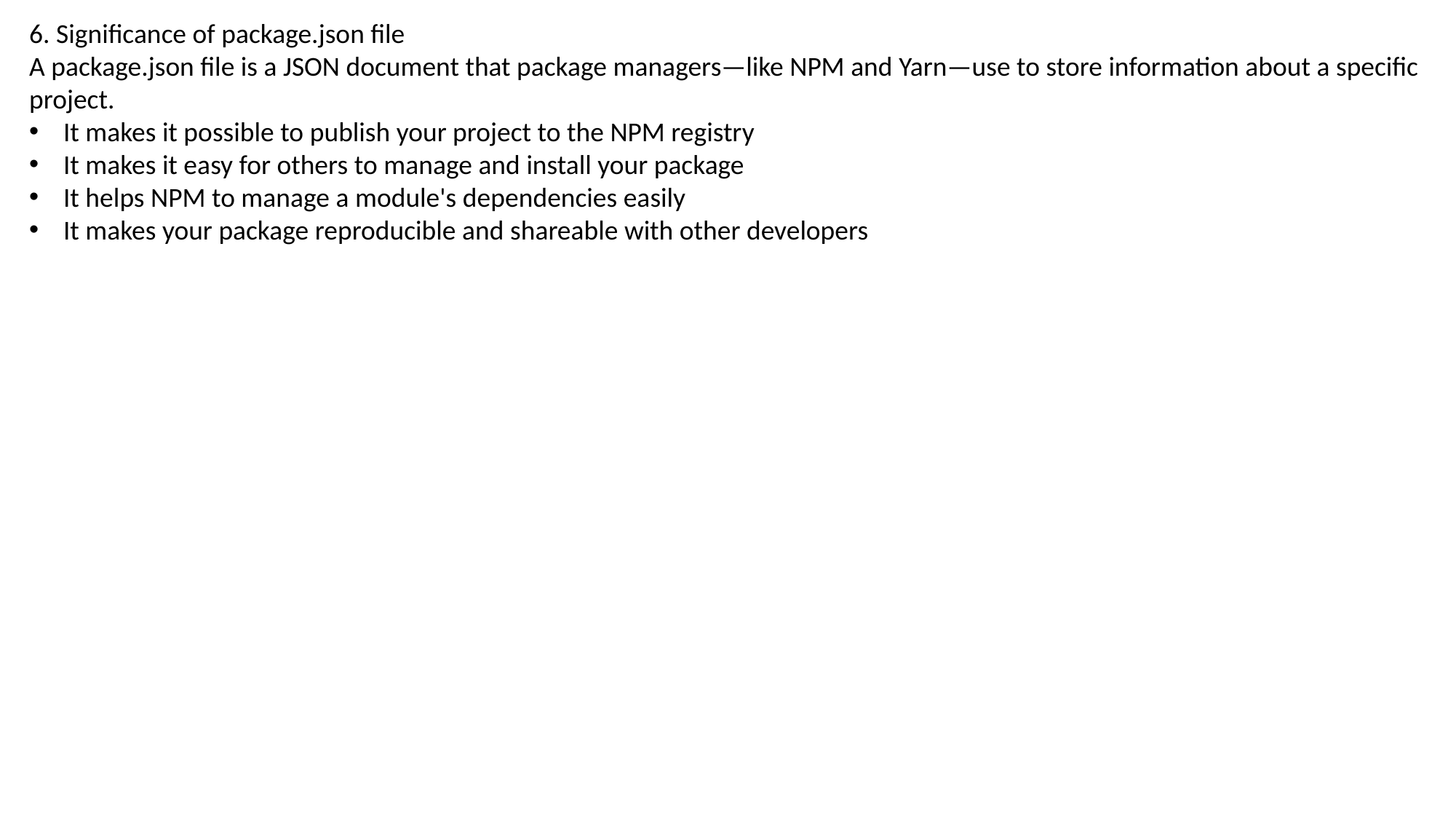

6. Significance of package.json file
A package.json file is a JSON document that package managers—like NPM and Yarn—use to store information about a specific
project.
It makes it possible to publish your project to the NPM registry
It makes it easy for others to manage and install your package
It helps NPM to manage a module's dependencies easily
It makes your package reproducible and shareable with other developers